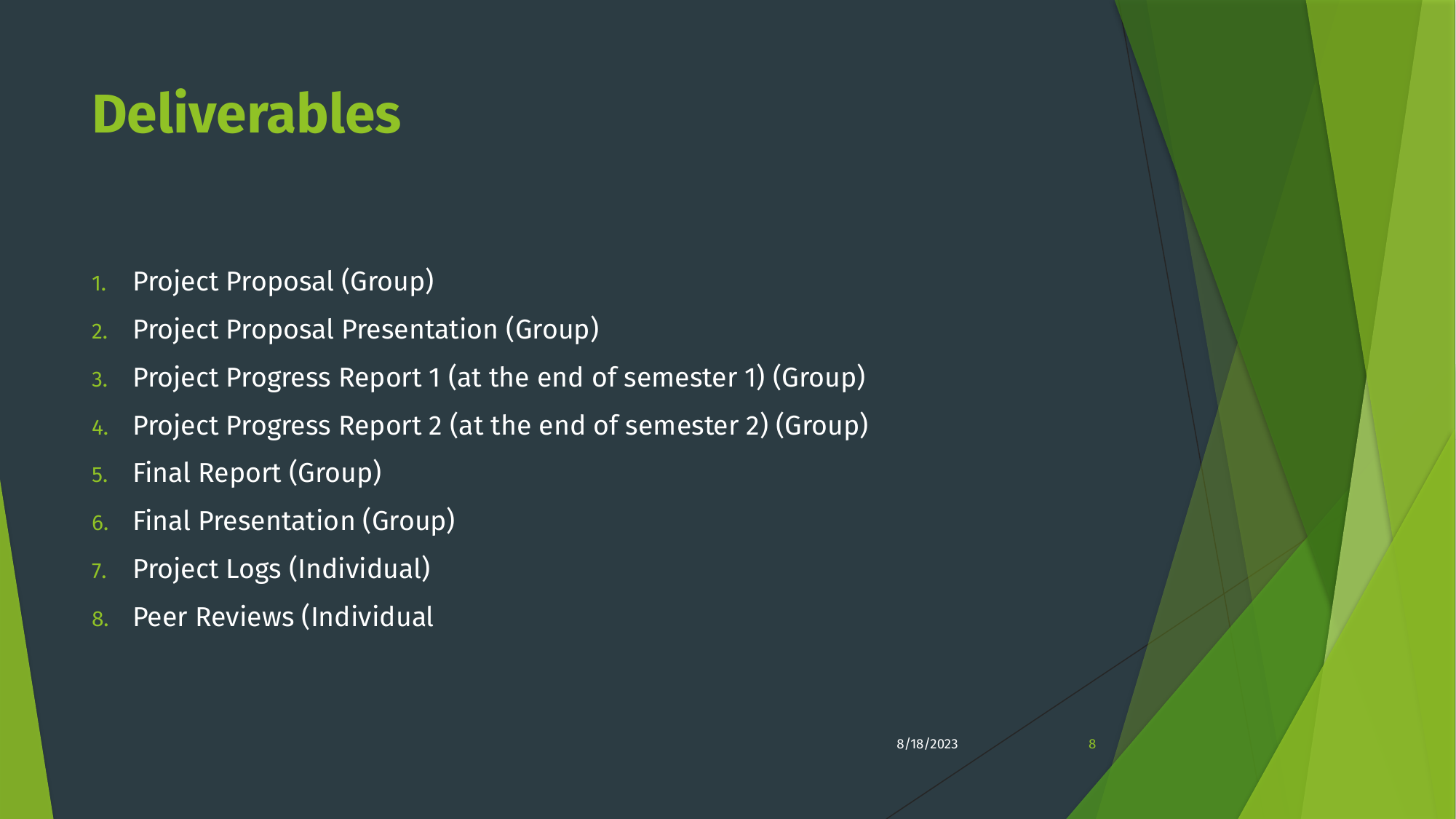

# Deliverables
Project Proposal (Group)
Project Proposal Presentation (Group)
Project Progress Report 1 (at the end of semester 1) (Group)
Project Progress Report 2 (at the end of semester 2) (Group)
Final Report (Group)
Final Presentation (Group)
Project Logs (Individual)
Peer Reviews (Individual
8/18/2023
8